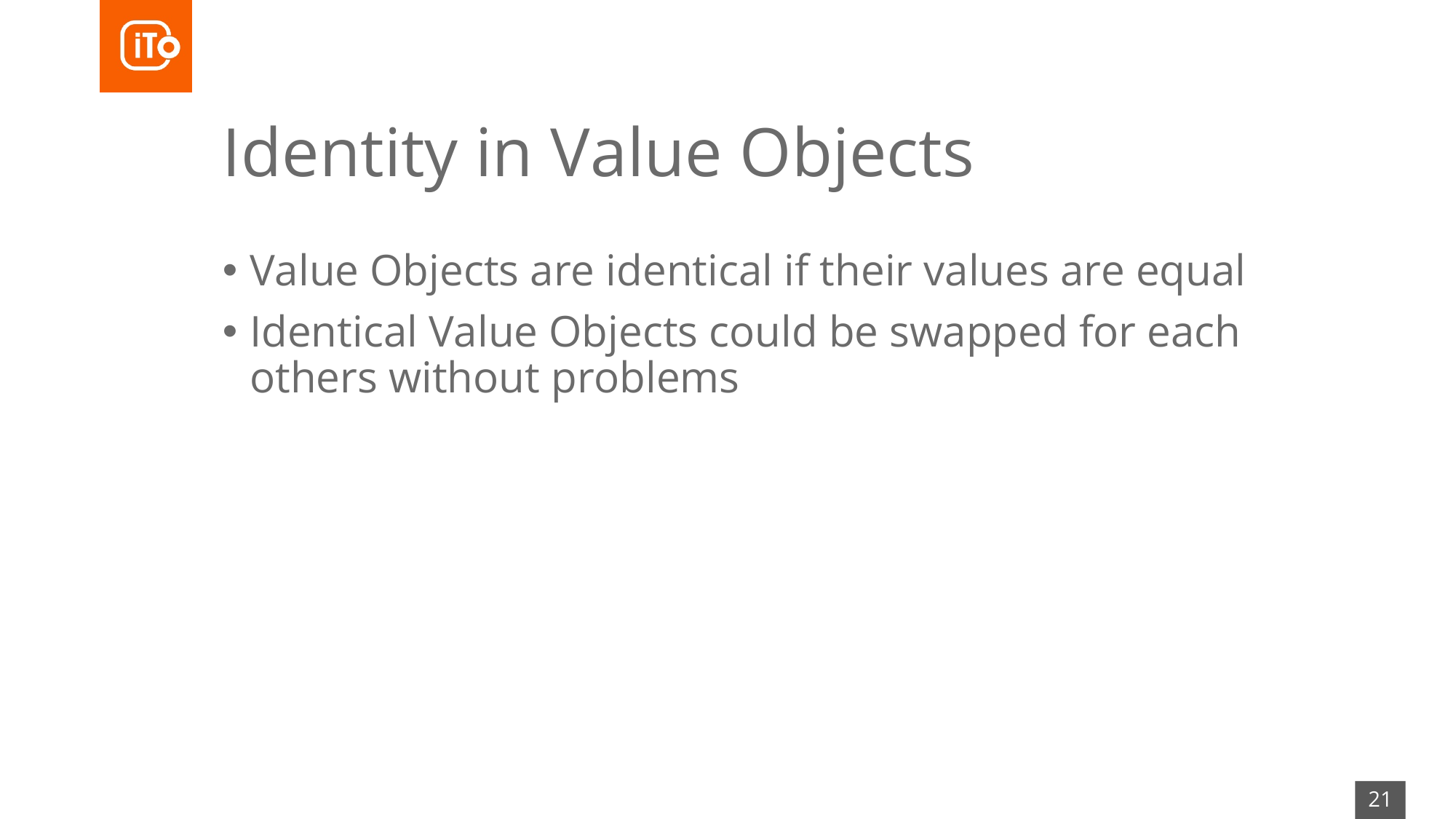

# Identity in Value Objects
Value Objects are identical if their values are equal
Identical Value Objects could be swapped for each others without problems
21